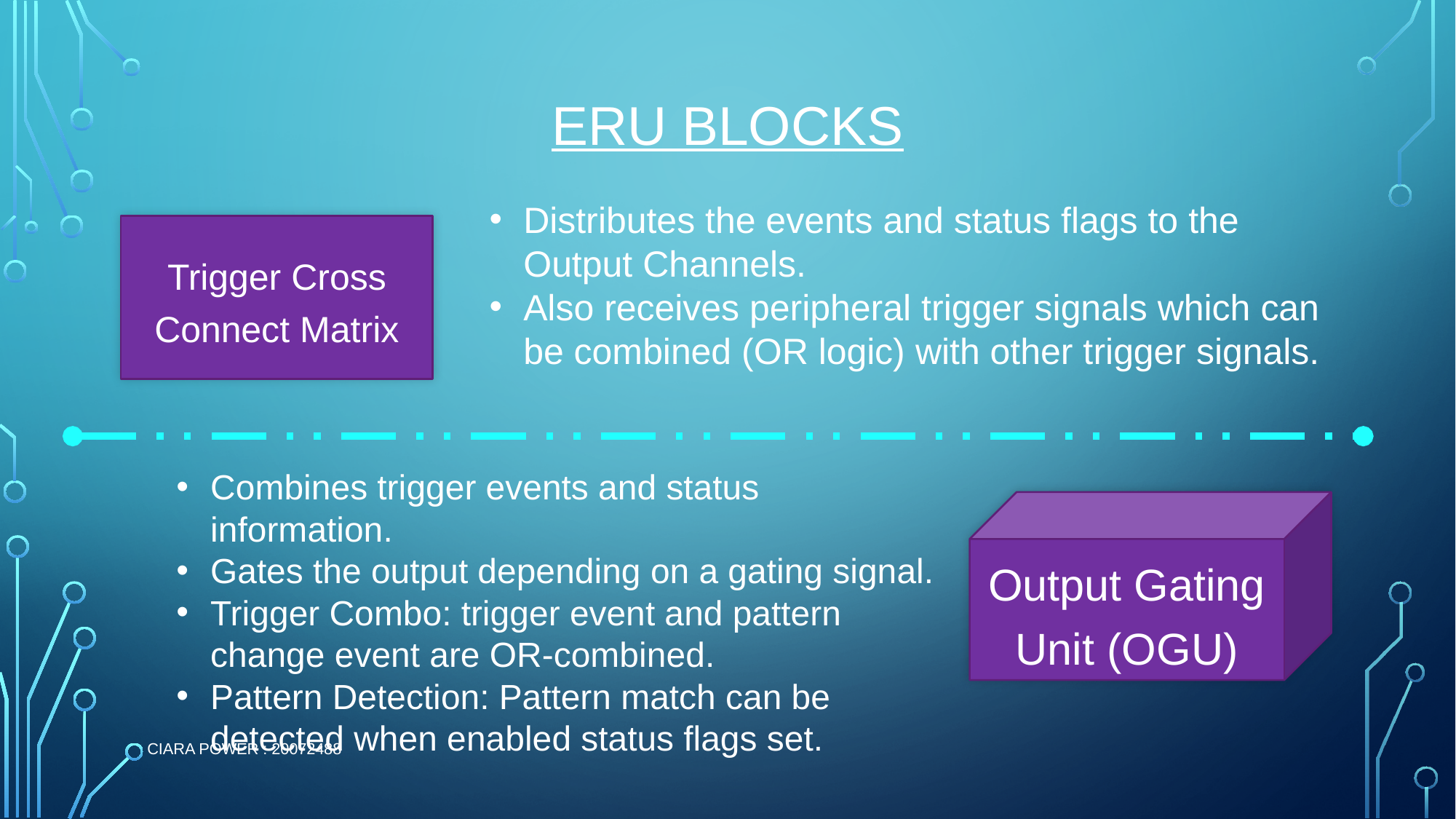

# ERU Blocks
Distributes the events and status flags to the Output Channels.
Also receives peripheral trigger signals which can be combined (OR logic) with other trigger signals.
Trigger Cross Connect Matrix
Combines trigger events and status information.
Gates the output depending on a gating signal.
Trigger Combo: trigger event and pattern change event are OR-combined.
Pattern Detection: Pattern match can be detected when enabled status flags set.
Output Gating Unit (OGU)
Ciara Power : 20072488